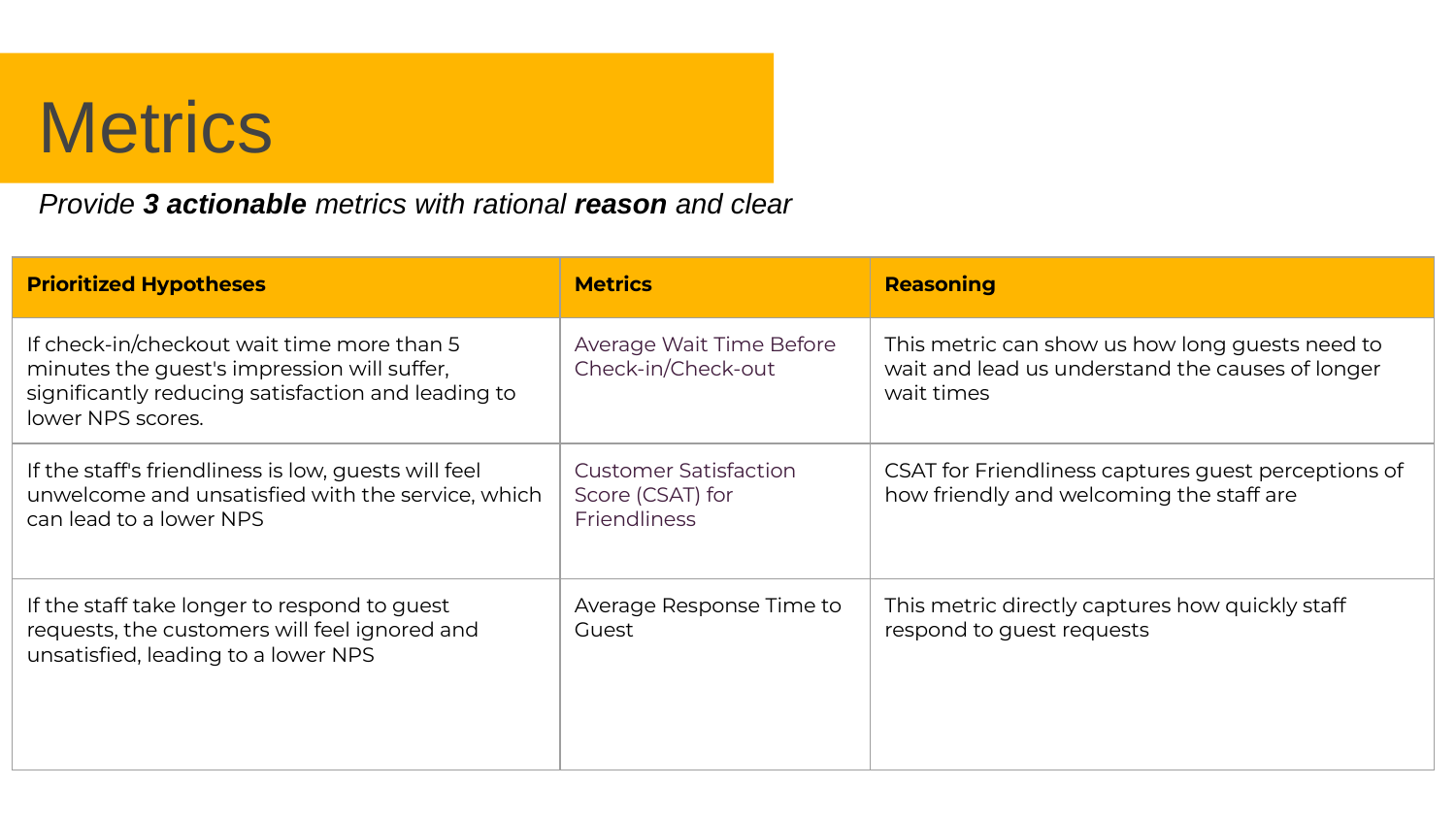

Metrics
Provide 3 actionable metrics with rational reason and clear
| Prioritized Hypotheses | Metrics | Reasoning |
| --- | --- | --- |
| If check-in/checkout wait time more than 5 minutes the guest's impression will suffer, significantly reducing satisfaction and leading to lower NPS scores. | Average Wait Time Before Check-in/Check-out | This metric can show us how long guests need to wait and lead us understand the causes of longer wait times |
| If the staff's friendliness is low, guests will feel unwelcome and unsatisfied with the service, which can lead to a lower NPS | Customer Satisfaction Score (CSAT) for Friendliness | CSAT for Friendliness captures guest perceptions of how friendly and welcoming the staff are |
| If the staff take longer to respond to guest requests, the customers will feel ignored and unsatisfied, leading to a lower NPS | Average Response Time to Guest | This metric directly captures how quickly staff respond to guest requests |